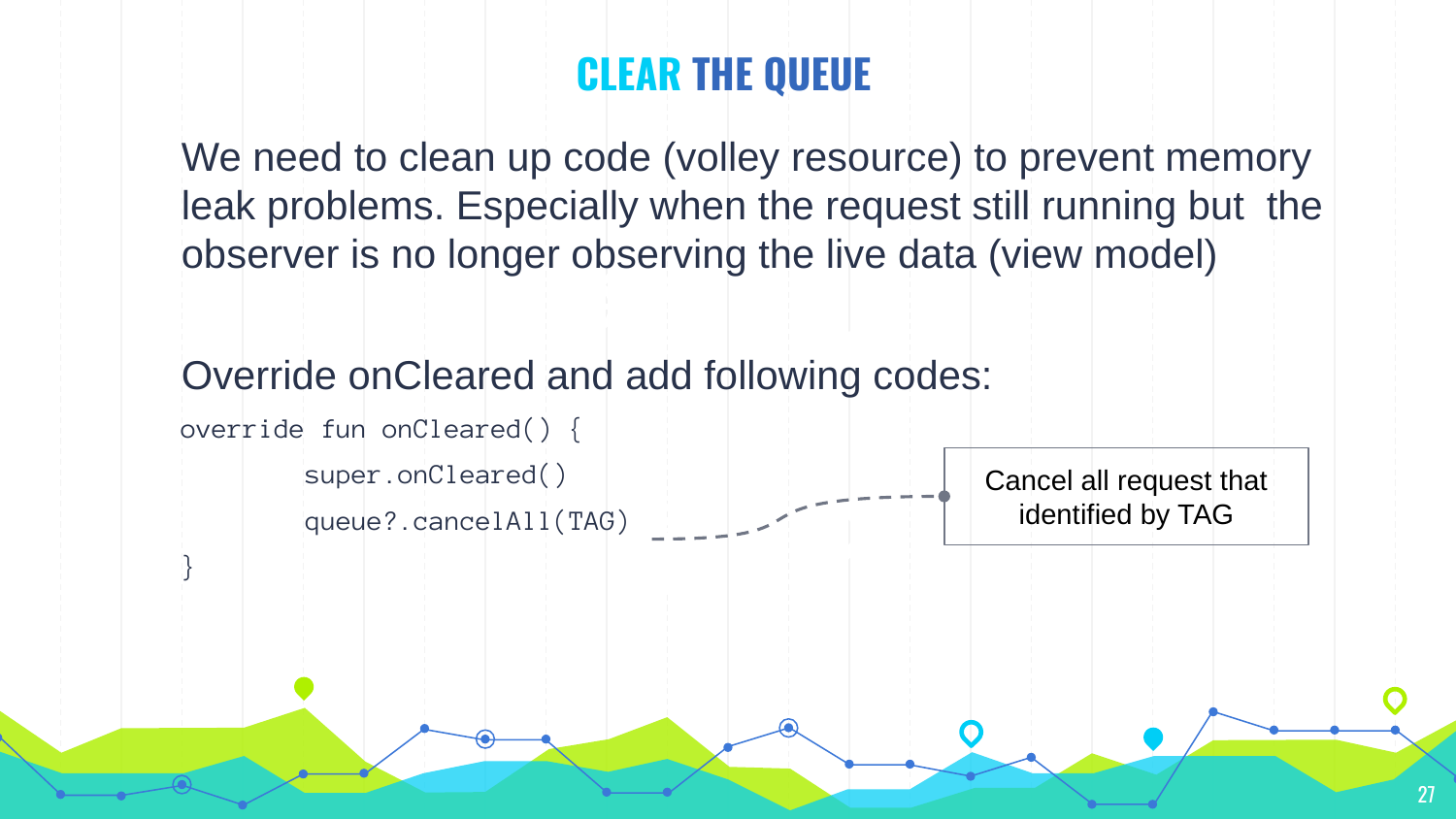

# CLEAR THE QUEUE
We need to clean up code (volley resource) to prevent memory leak problems. Especially when the request still running but  the observer is no longer observing the live data (view model)

Override onCleared and add following codes:
override fun onCleared() {
        super.onCleared()
        queue?.cancelAll(TAG)
}

Cancel all request that identified by TAG

27